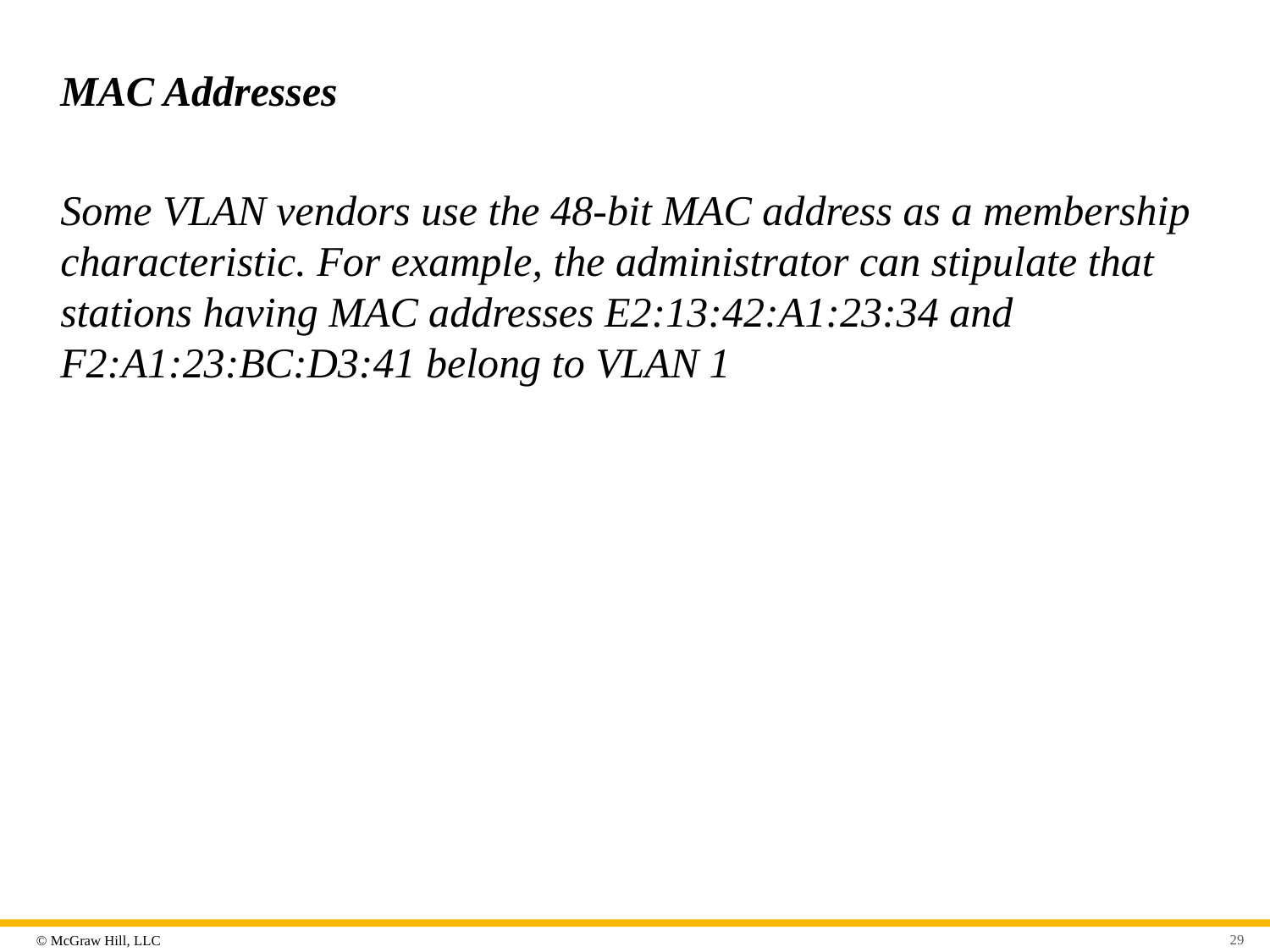

# MAC Addresses
Some VLAN vendors use the 48-bit MAC address as a membership characteristic. For example, the administrator can stipulate that stations having MAC addresses E2:13:42:A1:23:34 and F2:A1:23:BC:D3:41 belong to VLAN 1
29